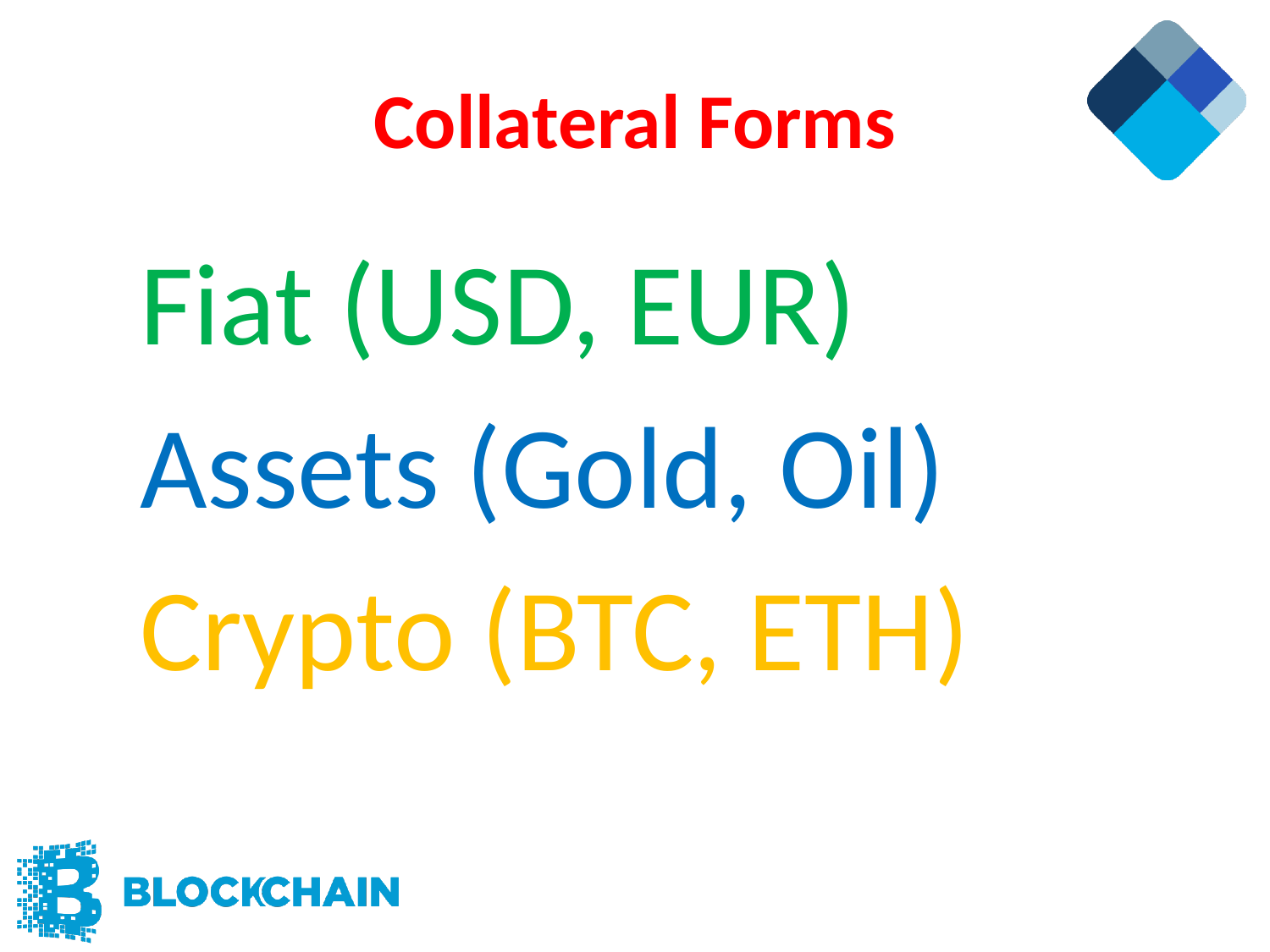

# Collateral Forms
Fiat (USD, EUR)
Assets (Gold, Oil)
Crypto (BTC, ETH)